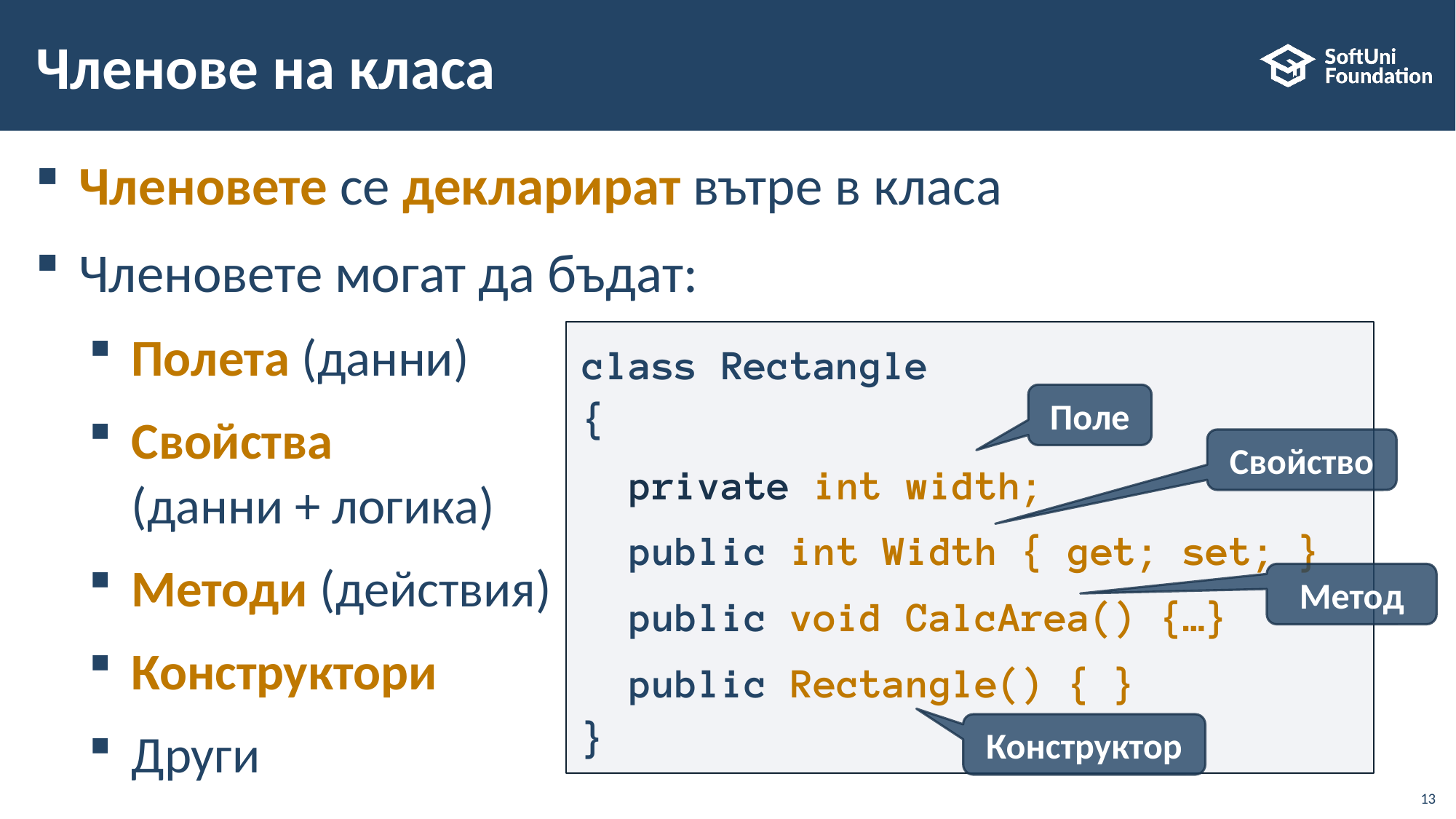

# Членове на класа
Членовете се декларират вътре в класа
Членовете могат да бъдат:
Полета (данни)
Свойства
(данни + логика)
Методи (действия)
Конструктори
Други

class Rectangle
{
  private int width;
  public int Width { get; set; }
  public void CalcArea() {…}
  public Rectangle() { }
}
Поле
Свойство
Метод
Конструктор
13